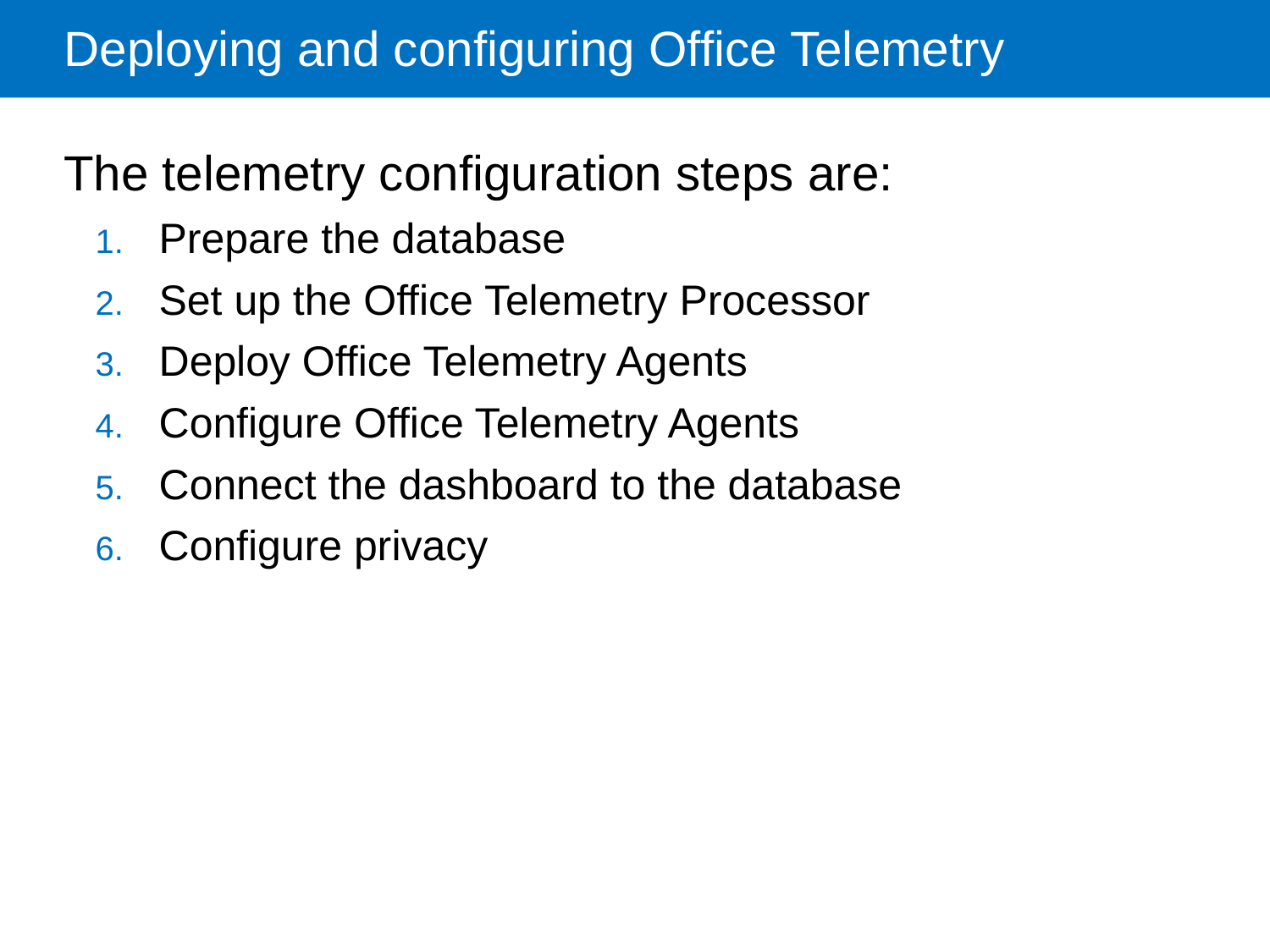

# Deploying and configuring Office Telemetry
The telemetry configuration steps are:
Prepare the database
Set up the Office Telemetry Processor
Deploy Office Telemetry Agents
Configure Office Telemetry Agents
Connect the dashboard to the database
Configure privacy